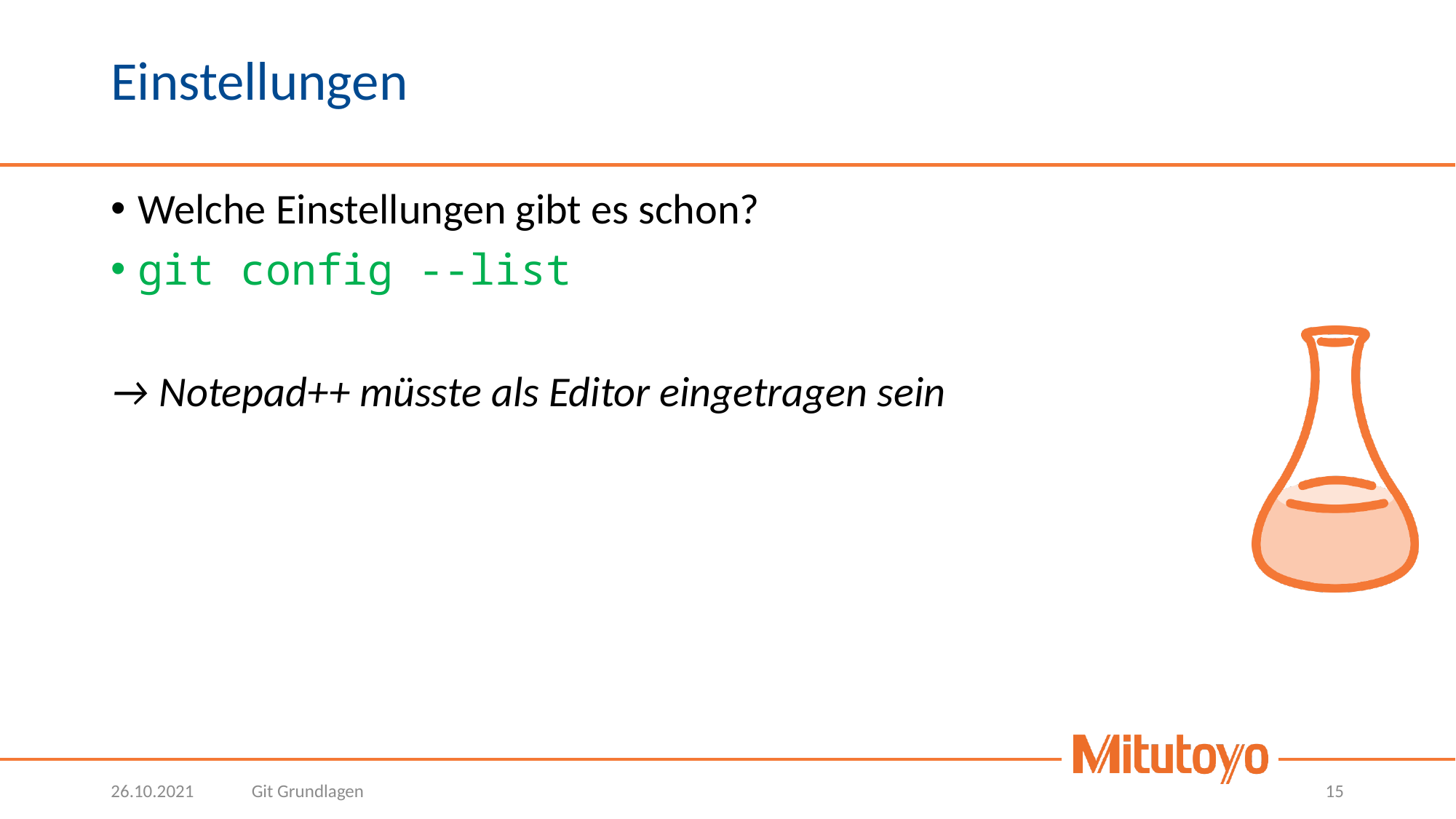

# Einstellungen
Welche Einstellungen gibt es schon?
git config --list

→ Notepad++ müsste als Editor eingetragen sein
26.10.2021
Git Grundlagen
15